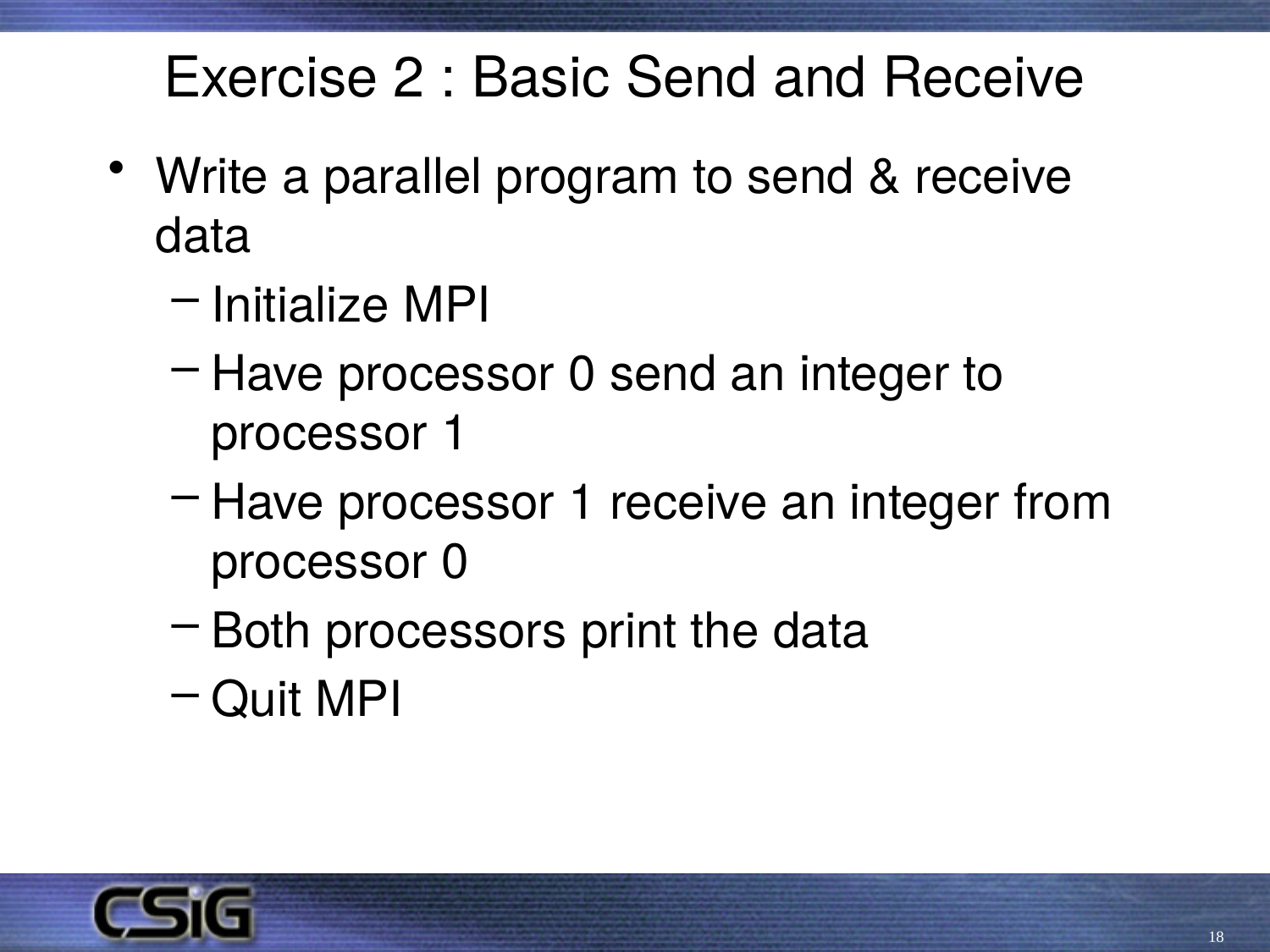

# Exercise 2 : Basic Send and Receive
Write a parallel program to send & receive data
Initialize MPI
Have processor 0 send an integer to processor 1
Have processor 1 receive an integer from processor 0
Both processors print the data
Quit MPI